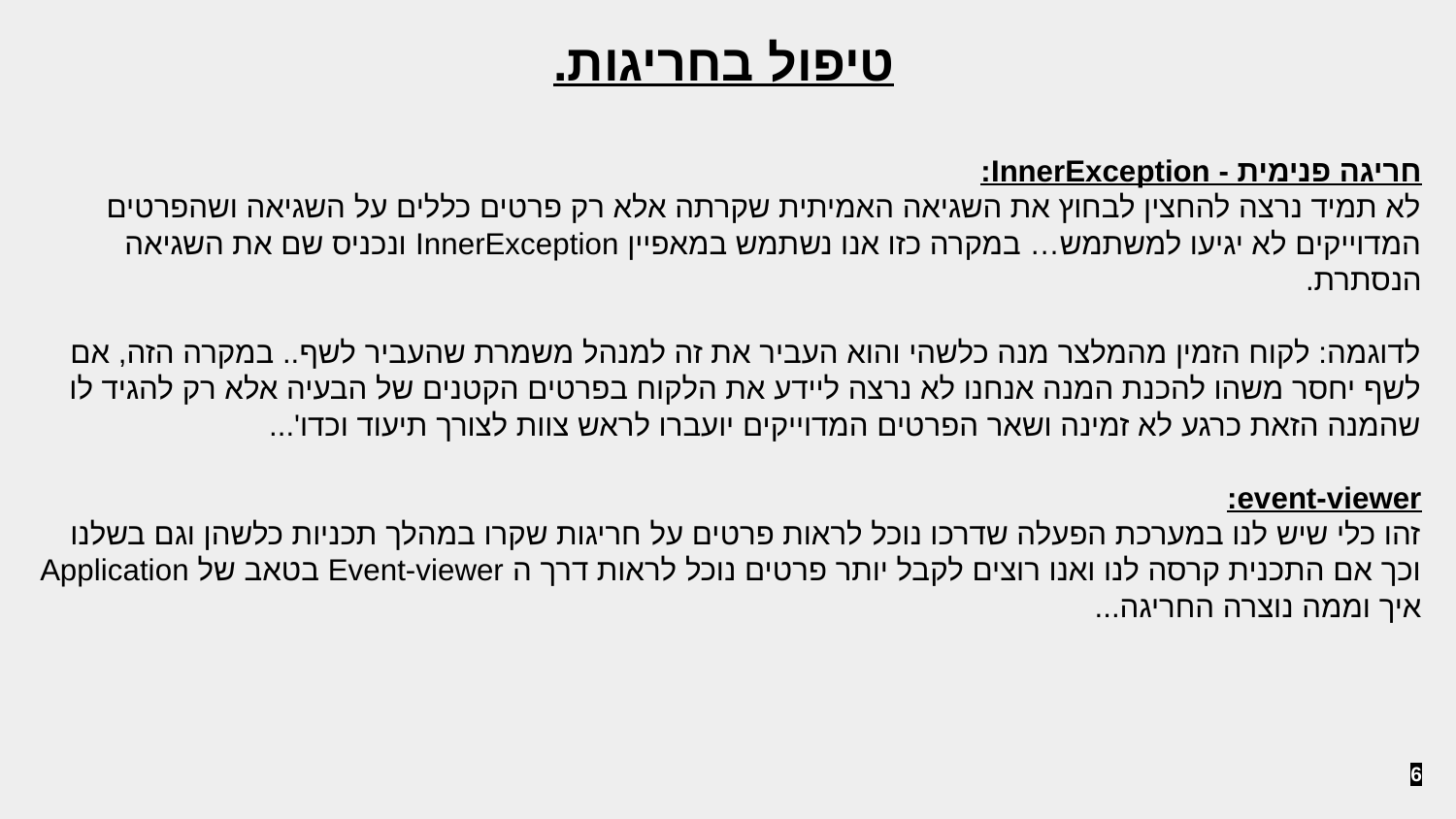

טיפול בחריגות.

חריגה פנימית - InnerException:
לא תמיד נרצה להחצין לבחוץ את השגיאה האמיתית שקרתה אלא רק פרטים כללים על השגיאה ושהפרטים המדוייקים לא יגיעו למשתמש… במקרה כזו אנו נשתמש במאפיין InnerException ונכניס שם את השגיאה הנסתרת.

לדוגמה: לקוח הזמין מהמלצר מנה כלשהי והוא העביר את זה למנהל משמרת שהעביר לשף.. במקרה הזה, אם לשף יחסר משהו להכנת המנה אנחנו לא נרצה ליידע את הלקוח בפרטים הקטנים של הבעיה אלא רק להגיד לו שהמנה הזאת כרגע לא זמינה ושאר הפרטים המדוייקים יועברו לראש צוות לצורך תיעוד וכדו'...

event-viewer:
זהו כלי שיש לנו במערכת הפעלה שדרכו נוכל לראות פרטים על חריגות שקרו במהלך תכניות כלשהן וגם בשלנו וכך אם התכנית קרסה לנו ואנו רוצים לקבל יותר פרטים נוכל לראות דרך ה Event-viewer בטאב של Application איך וממה נוצרה החריגה...
6